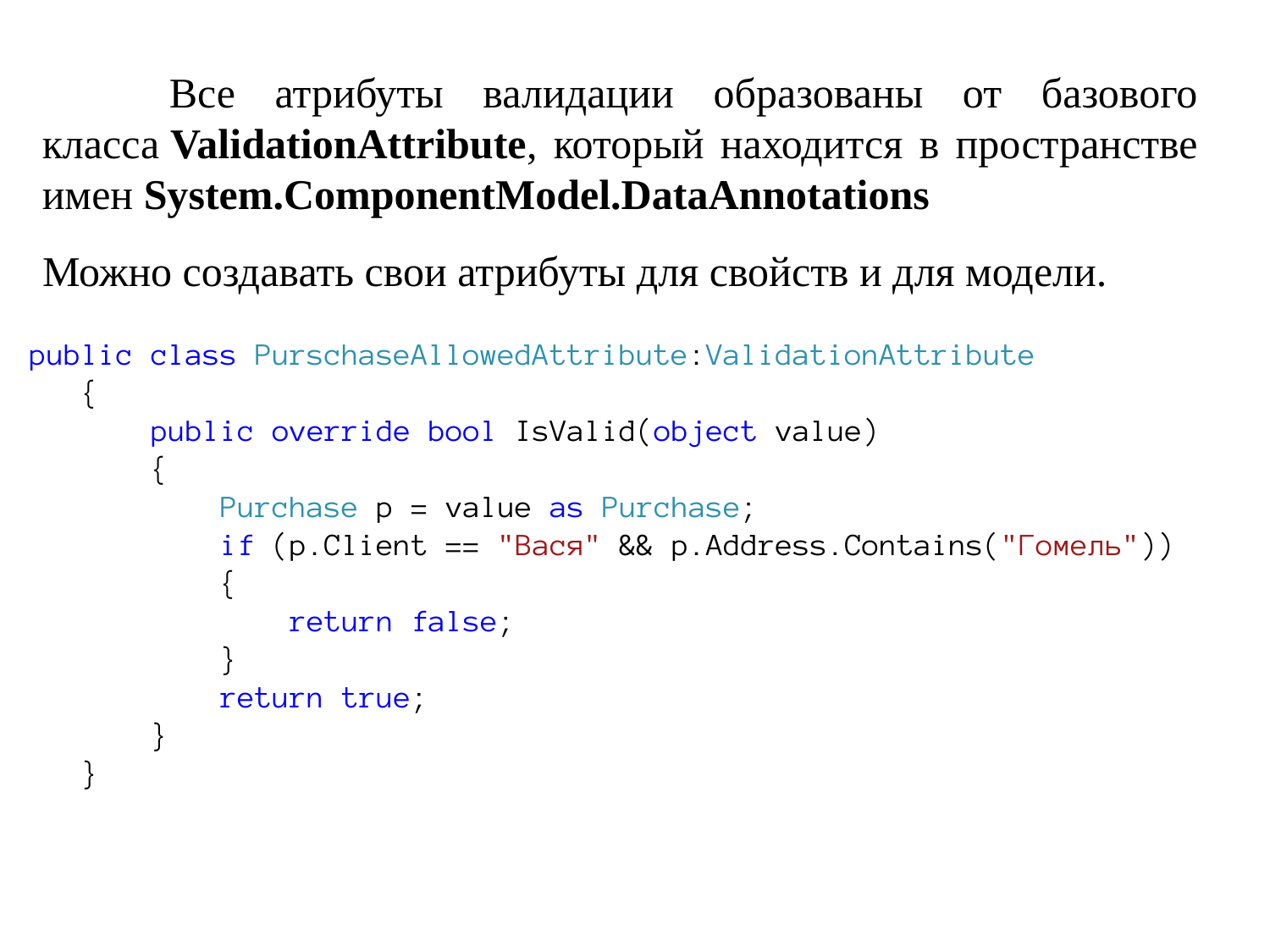

Все атрибуты валидации образованы от базового класса ValidationAttribute, который находится в пространстве имен System.ComponentModel.DataAnnotations
Можно создавать свои атрибуты для свойств и для модели.
 public class PurschaseAllowedAttribute:ValidationAttribute
    {
        public override bool IsValid(object value)
        {
            Purchase p = value as Purchase;
            if (p.Client == "Вася" && p.Address.Contains("Гомель"))
            {
                return false;
            }
            return true;
        }
    }